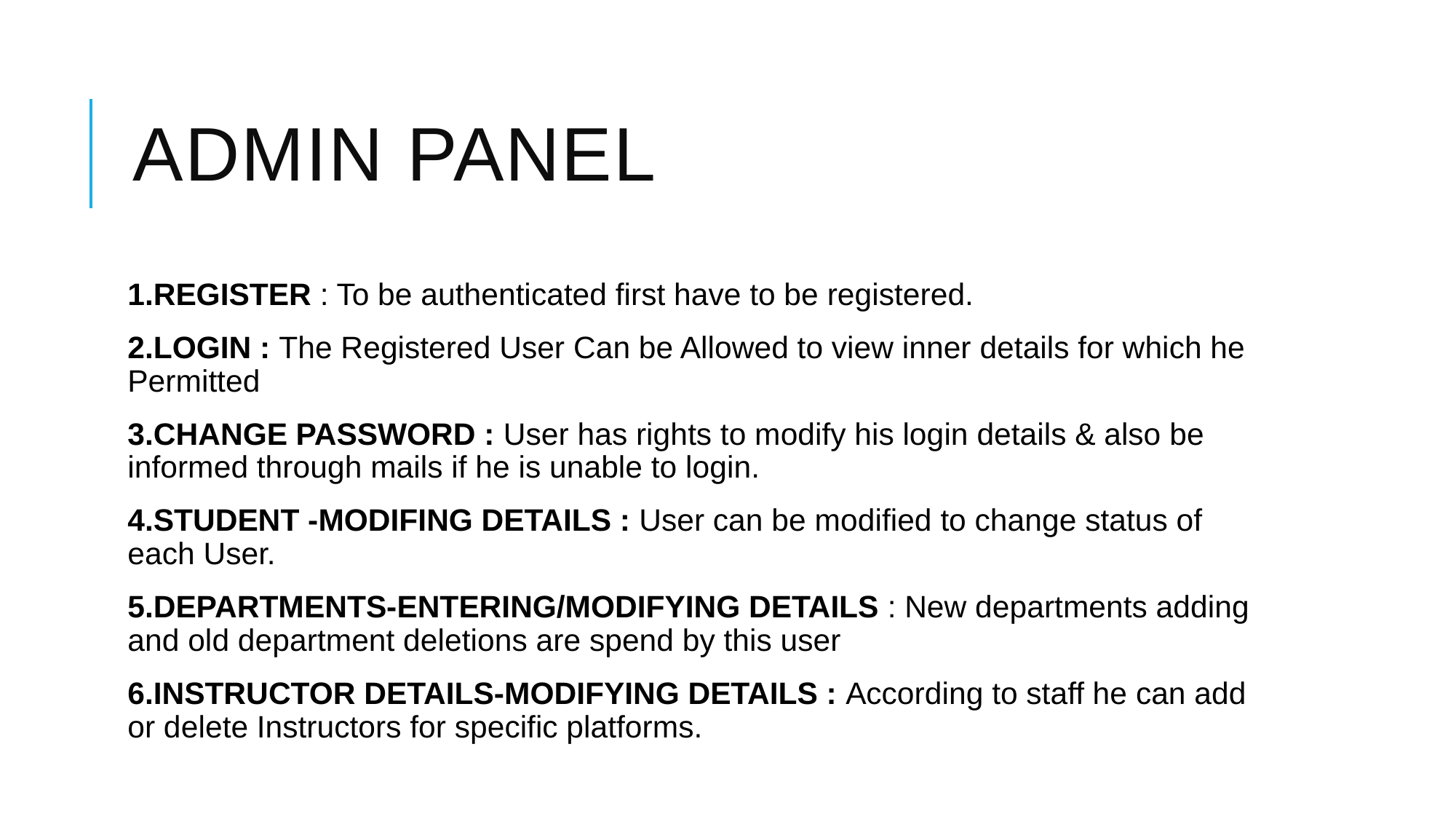

# Admin Panel
1.REGISTER : To be authenticated first have to be registered.
2.LOGIN : The Registered User Can be Allowed to view inner details for which he Permitted
3.CHANGE PASSWORD : User has rights to modify his login details & also be informed through mails if he is unable to login.
4.STUDENT -MODIFING DETAILS : User can be modified to change status of each User.
5.DEPARTMENTS-ENTERING/MODIFYING DETAILS : New departments adding and old department deletions are spend by this user
6.INSTRUCTOR DETAILS-MODIFYING DETAILS : According to staff he can add or delete Instructors for specific platforms.